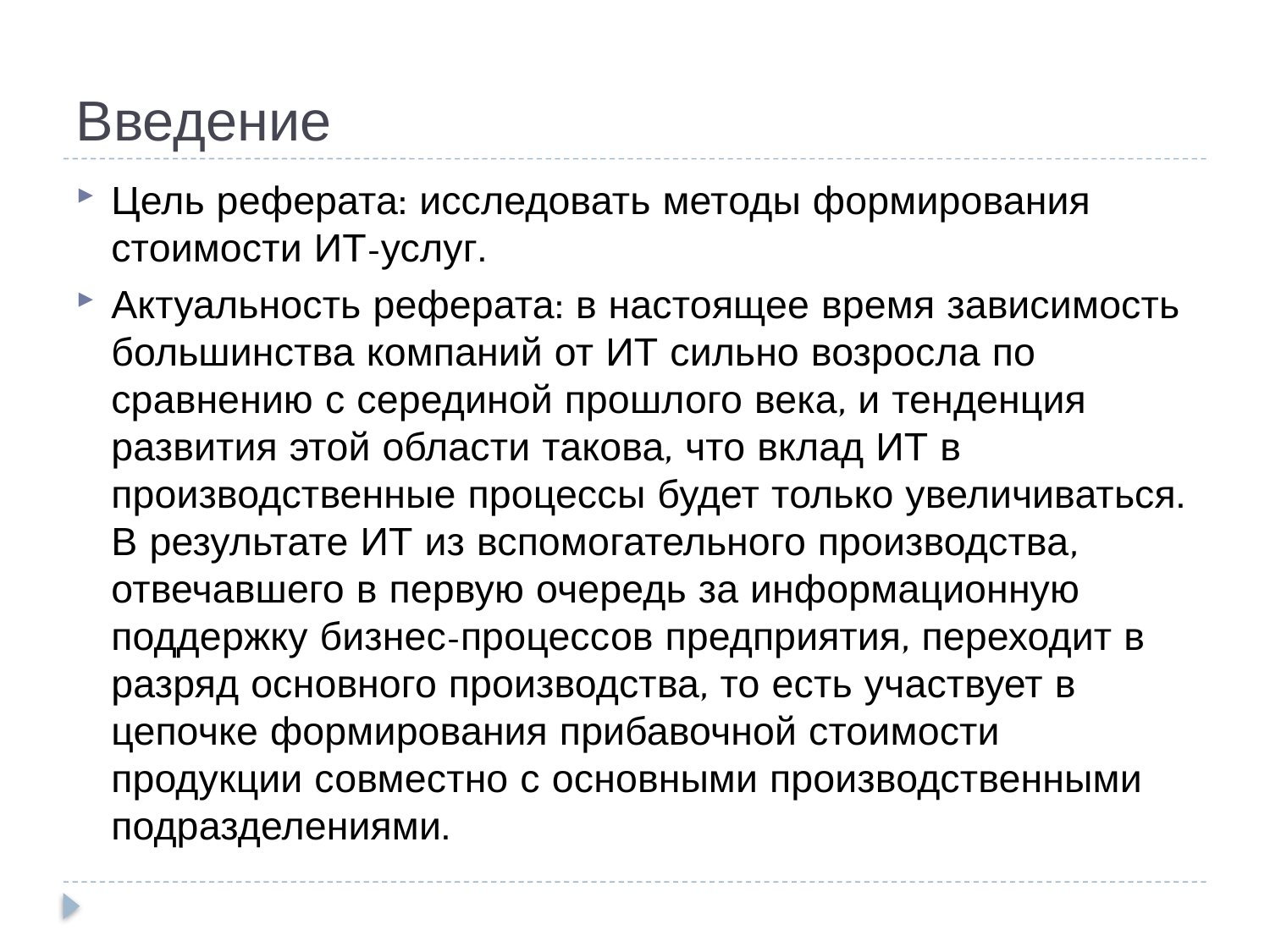

# Введение
Цель реферата: исследовать методы формирования стоимости ИТ-услуг.
Актуальность реферата: в настоящее время зависимость большинства компаний от ИТ сильно возросла по сравнению с серединой прошлого века, и тенденция развития этой области такова, что вклад ИТ в производственные процессы будет только увеличиваться. В результате ИТ из вспомогательного производства, отвечавшего в первую очередь за информационную поддержку бизнес-процессов предприятия, переходит в разряд основного производства, то есть участвует в цепочке формирования прибавочной стоимости продукции совместно с основными производственными подразделениями.